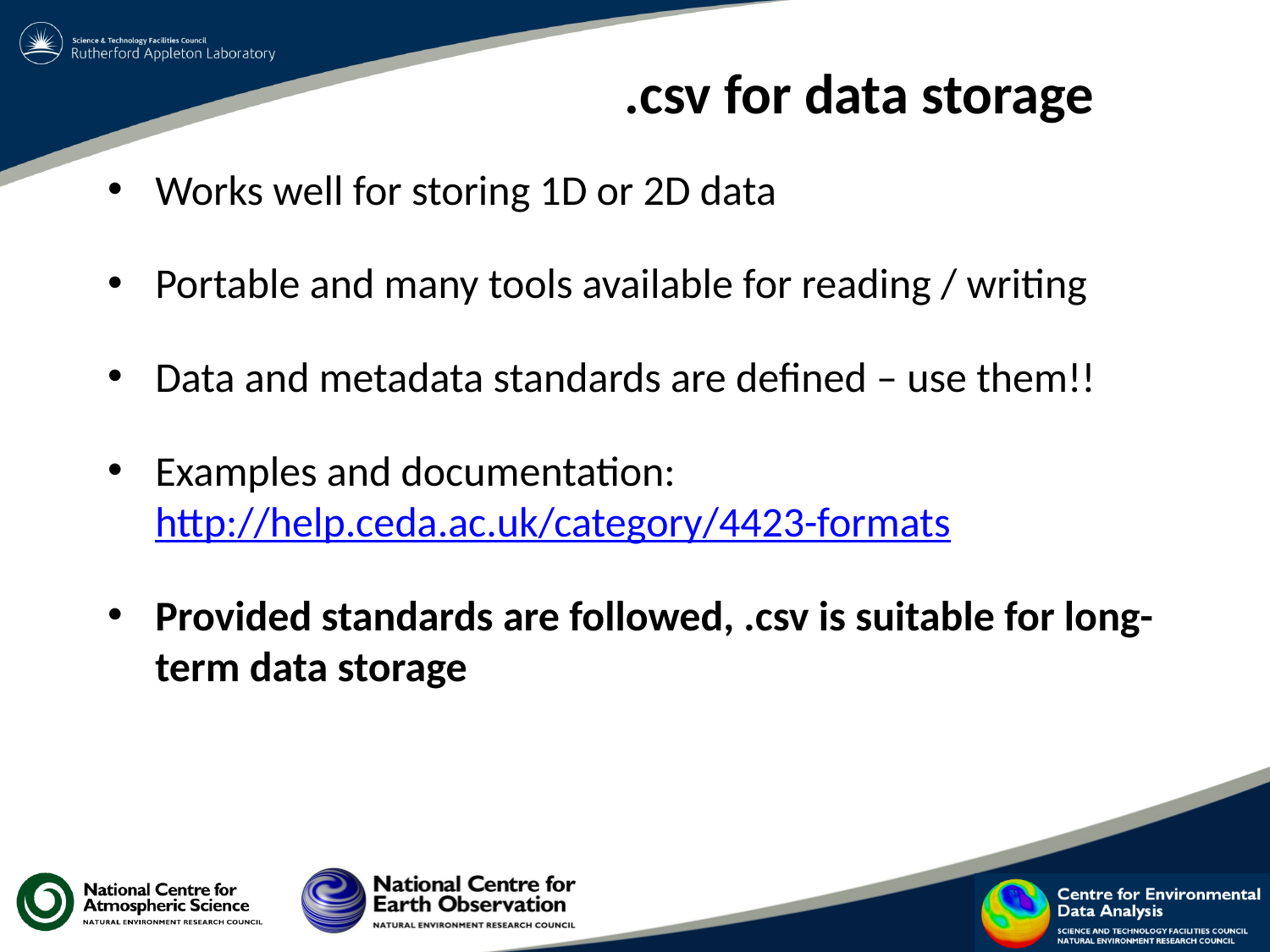

# .csv for data storage
Works well for storing 1D or 2D data

Portable and many tools available for reading / writing

Data and metadata standards are defined – use them!!

Examples and documentation: http://help.ceda.ac.uk/category/4423-formats

Provided standards are followed, .csv is suitable for long-term data storage